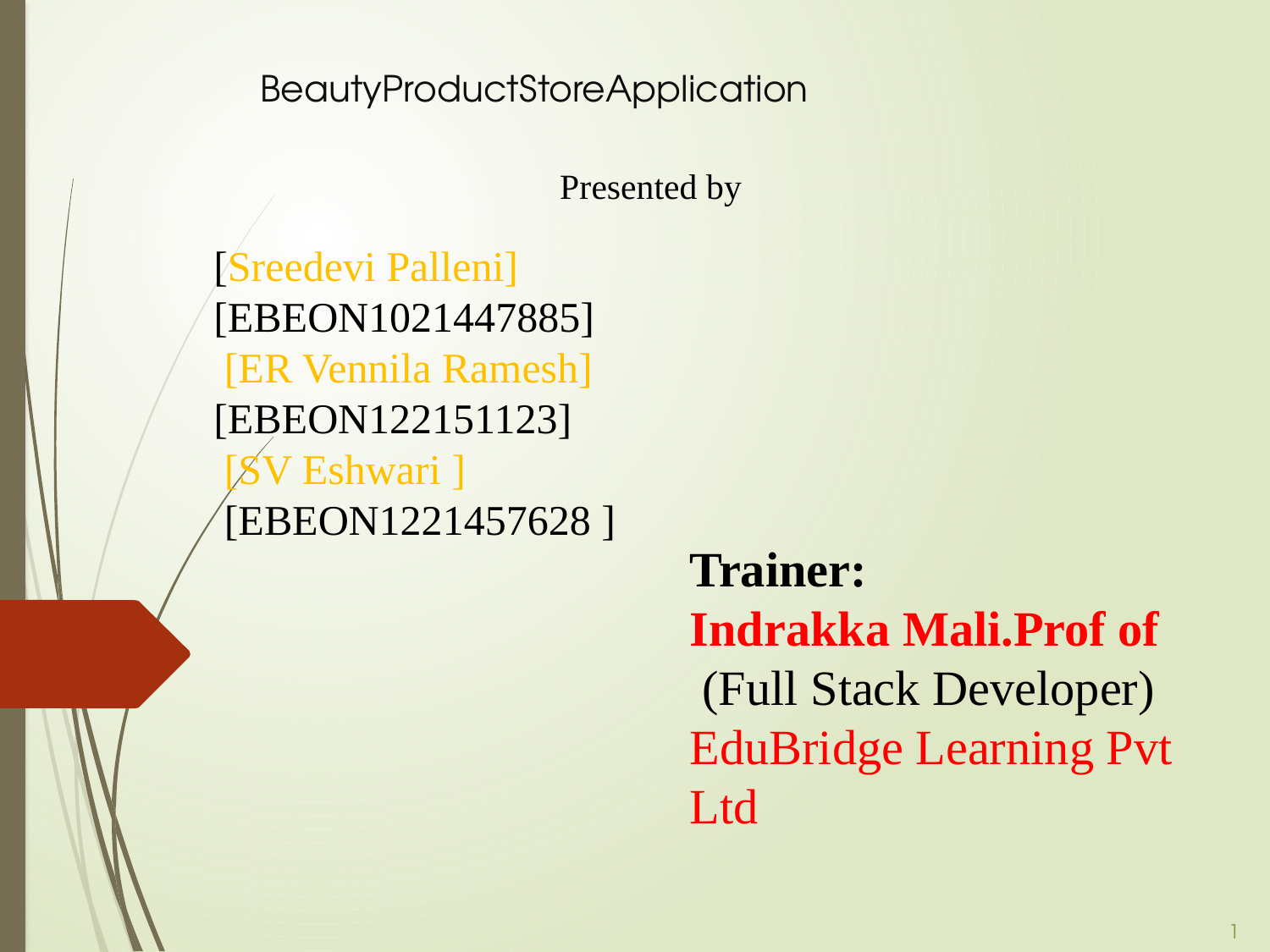

# BeautyProductStoreApplication
Presented by

[Sreedevi Palleni]
[EBEON1021447885]
 [ER Vennila Ramesh]
[EBEON122151123]
 [SV Eshwari ]
 [EBEON1221457628 ]

Trainer:
Indrakka Mali.Prof of
 (Full Stack Developer)
EduBridge Learning Pvt Ltd

1